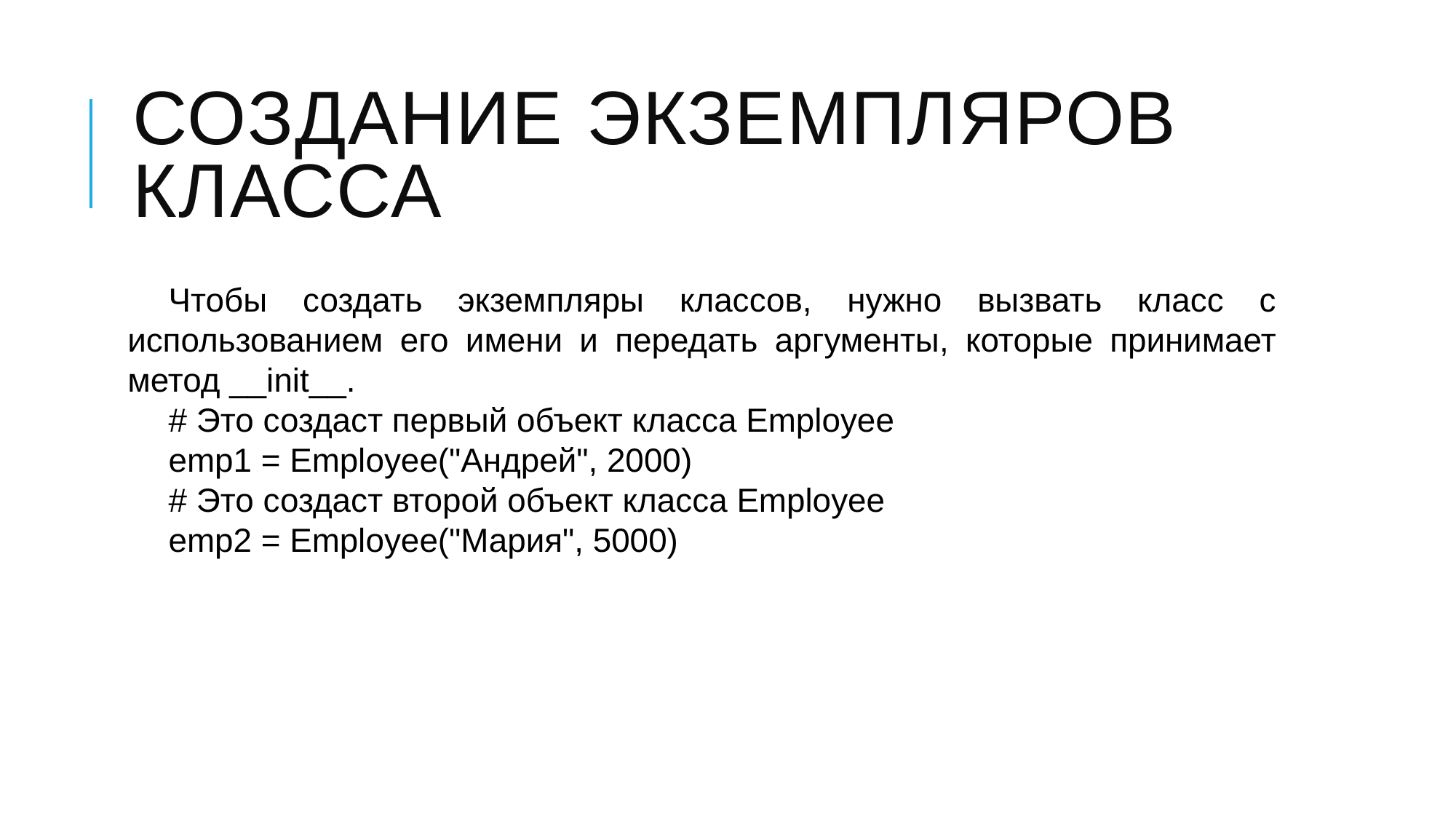

# Создание экземпляров класса
Чтобы создать экземпляры классов, нужно вызвать класс с использованием его имени и передать аргументы, которые принимает метод __init__.
# Это создаст первый объект класса Employee
emp1 = Employee("Андрей", 2000)
# Это создаст второй объект класса Employee
emp2 = Employee("Мария", 5000)